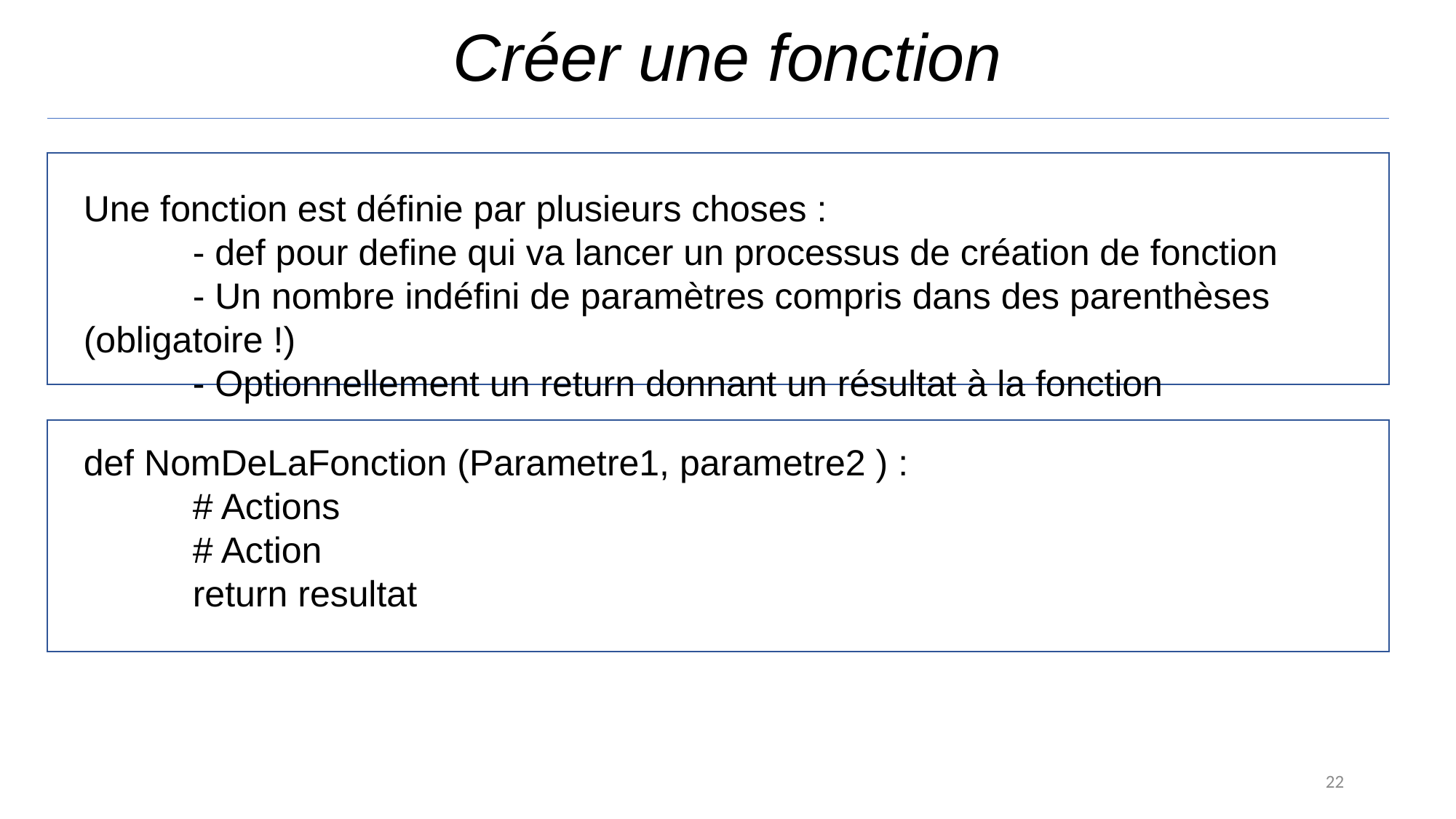

# Créer une fonction

Une fonction est définie par plusieurs choses :
	- def pour define qui va lancer un processus de création de fonction
	- Un nombre indéfini de paramètres compris dans des parenthèses (obligatoire !)
	- Optionnellement un return donnant un résultat à la fonction

def NomDeLaFonction (Parametre1, parametre2 ) :
	# Actions
	# Action
	return resultat

22